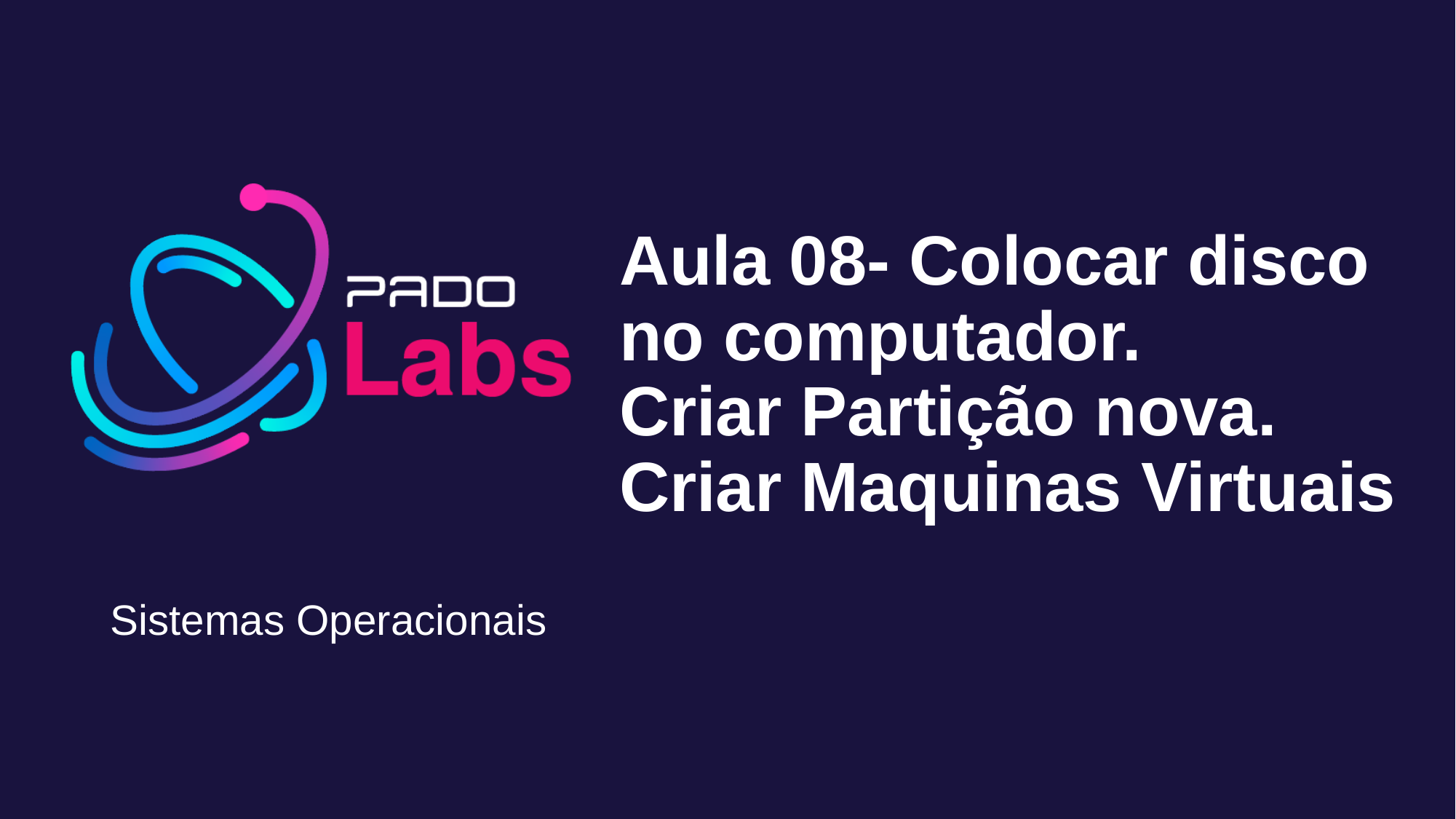

# Aula 08- Colocar disco no computador. Criar Partição nova. Criar Maquinas Virtuais
Sistemas Operacionais